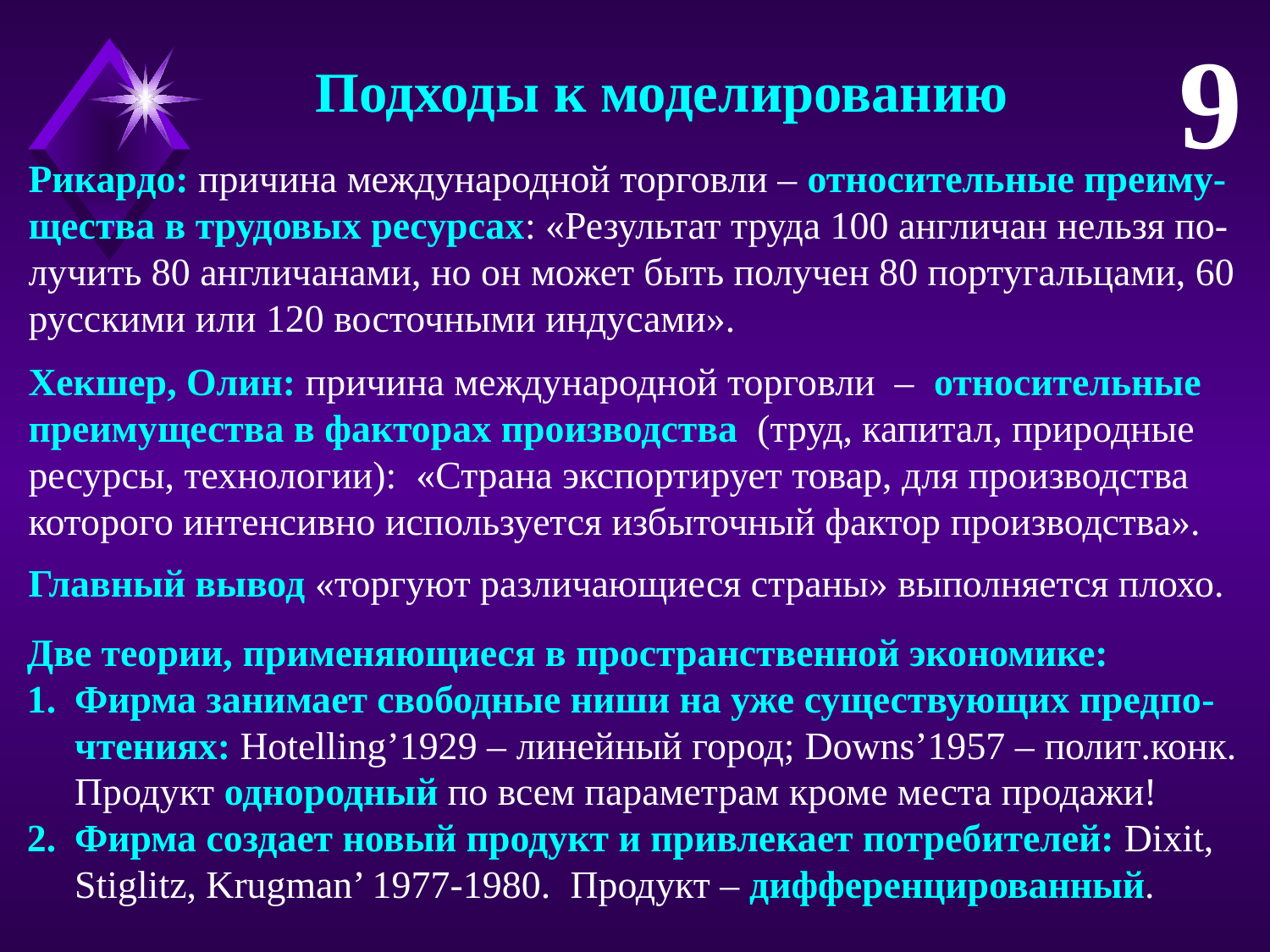

9
Подходы к моделированию
Рикардо: причина международной торговли – относительные преиму-щества в трудовых ресурсах: «Результат труда 100 англичан нельзя по-лучить 80 англичанами, но он может быть получен 80 португальцами, 60 русскими или 120 восточными индусами».
Хекшер, Олин: причина международной торговли  –  относительные преимущества в факторах производства  (труд, капитал, природные ресурсы, технологии):  «Страна экспортирует товар, для производства которого интенсивно используется избыточный фактор производства».
Главный вывод «торгуют различающиеся страны» выполняется плохо.
Две теории, применяющиеся в пространственной экономике:
Фирма занимает свободные ниши на уже существующих предпо-чтениях: Hotelling’1929 – линейный город; Downs’1957 – полит.конк.
Продукт однородный по всем параметрам кроме места продажи!
Фирма создает новый продукт и привлекает потребителей: Dixit, Stiglitz, Krugman’ 1977-1980.  Продукт – дифференцированный.